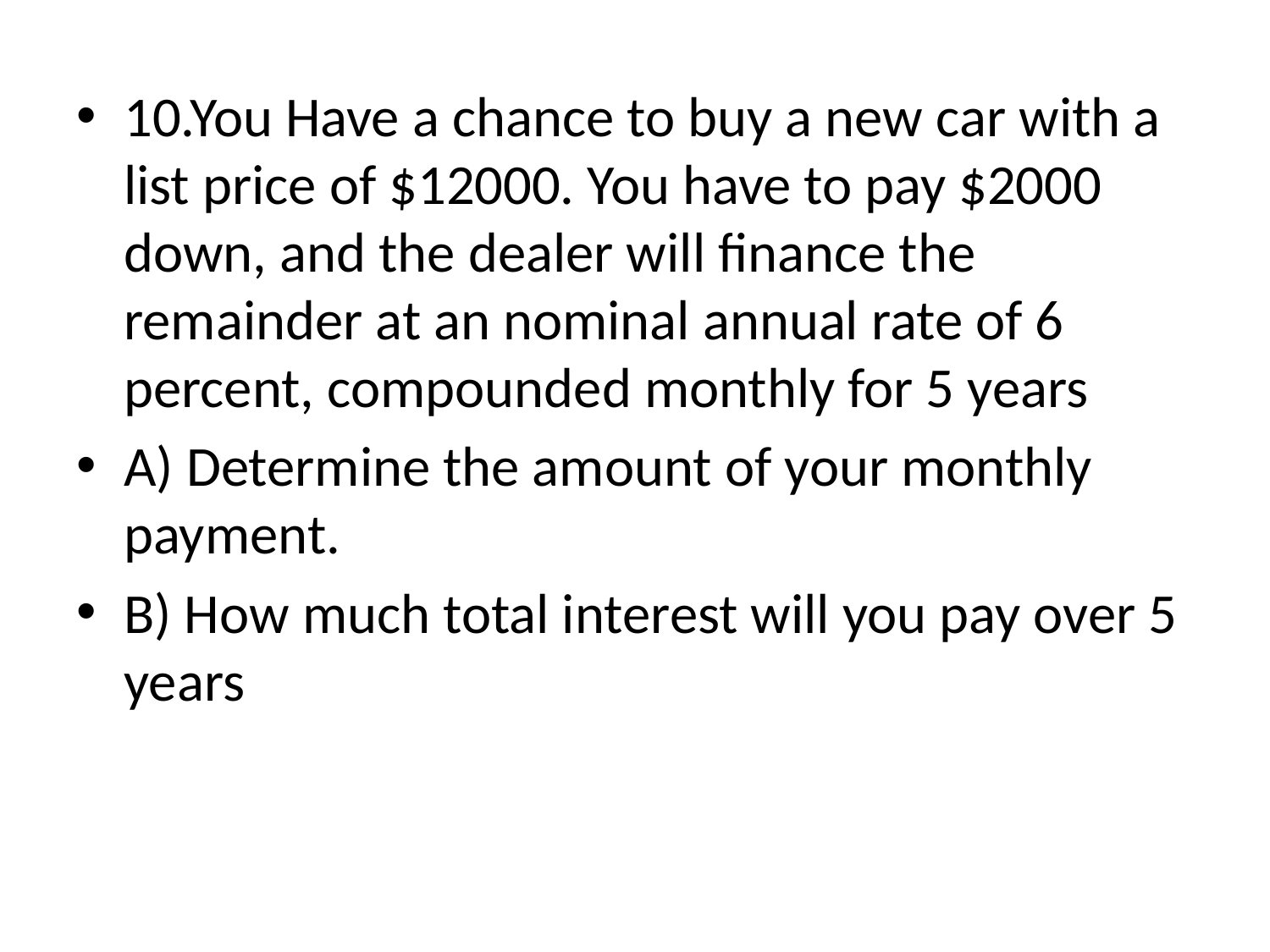

10.You Have a chance to buy a new car with a list price of $12000. You have to pay $2000 down, and the dealer will finance the remainder at an nominal annual rate of 6 percent, compounded monthly for 5 years
A) Determine the amount of your monthly payment.
B) How much total interest will you pay over 5 years